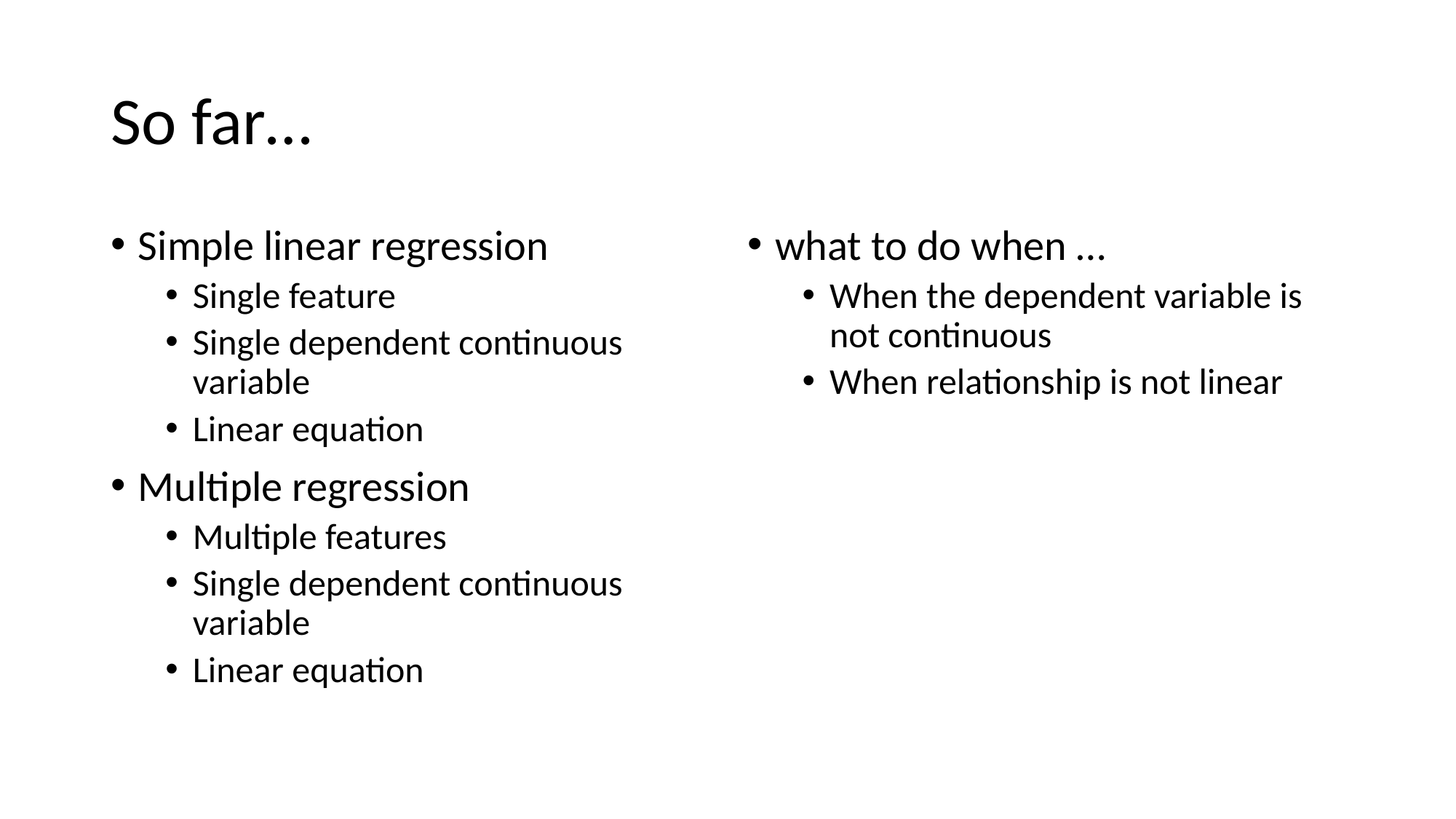

# So far…
Simple linear regression
Single feature
Single dependent continuous variable
Linear equation
Multiple regression
Multiple features
Single dependent continuous variable
Linear equation

what to do when …
When the dependent variable is not continuous
When relationship is not linear